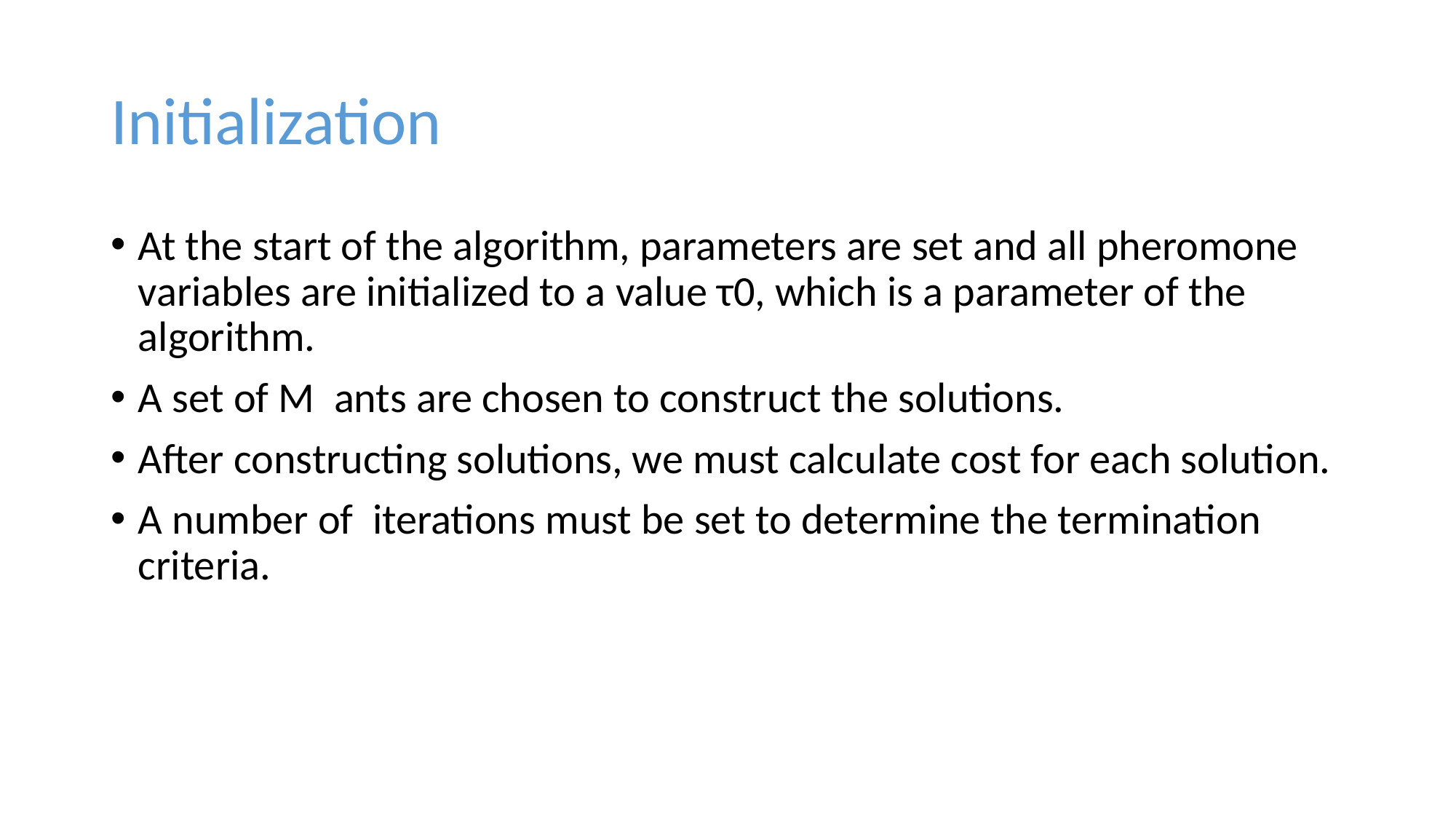

# Initialization
At the start of the algorithm, parameters are set and all pheromone variables are initialized to a value τ0, which is a parameter of the algorithm.
A set of M  ants are chosen to construct the solutions.
After constructing solutions, we must calculate cost for each solution.
A number of  iterations must be set to determine the termination criteria.